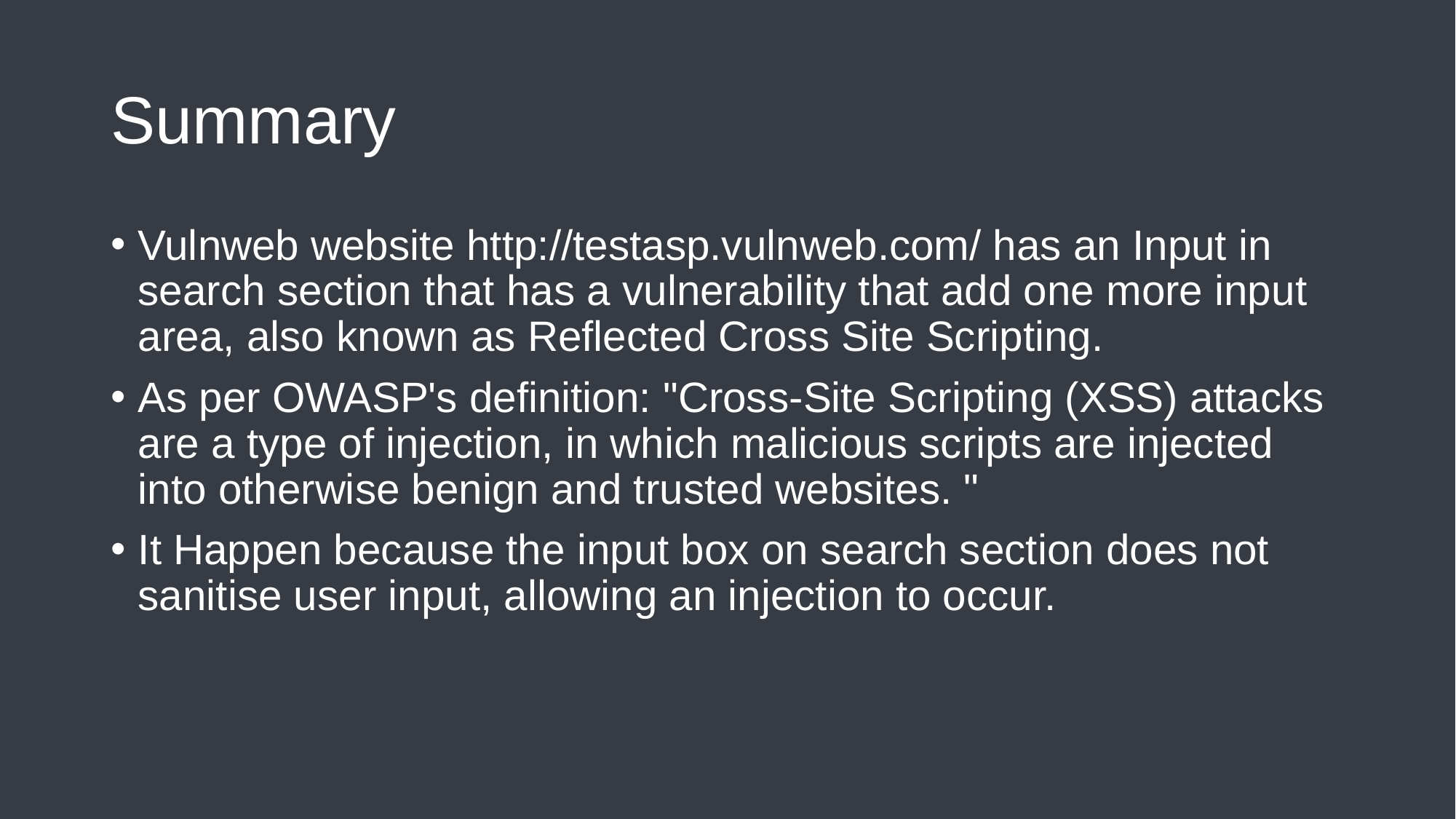

Summary
Vulnweb website http://testasp.vulnweb.com/ has an Input in search section that has a vulnerability that add one more input area, also known as Reflected Cross Site Scripting.
As per OWASP's definition: "Cross-Site Scripting (XSS) attacks are a type of injection, in which malicious scripts are injected into otherwise benign and trusted websites. "
It Happen because the input box on search section does not sanitise user input, allowing an injection to occur.